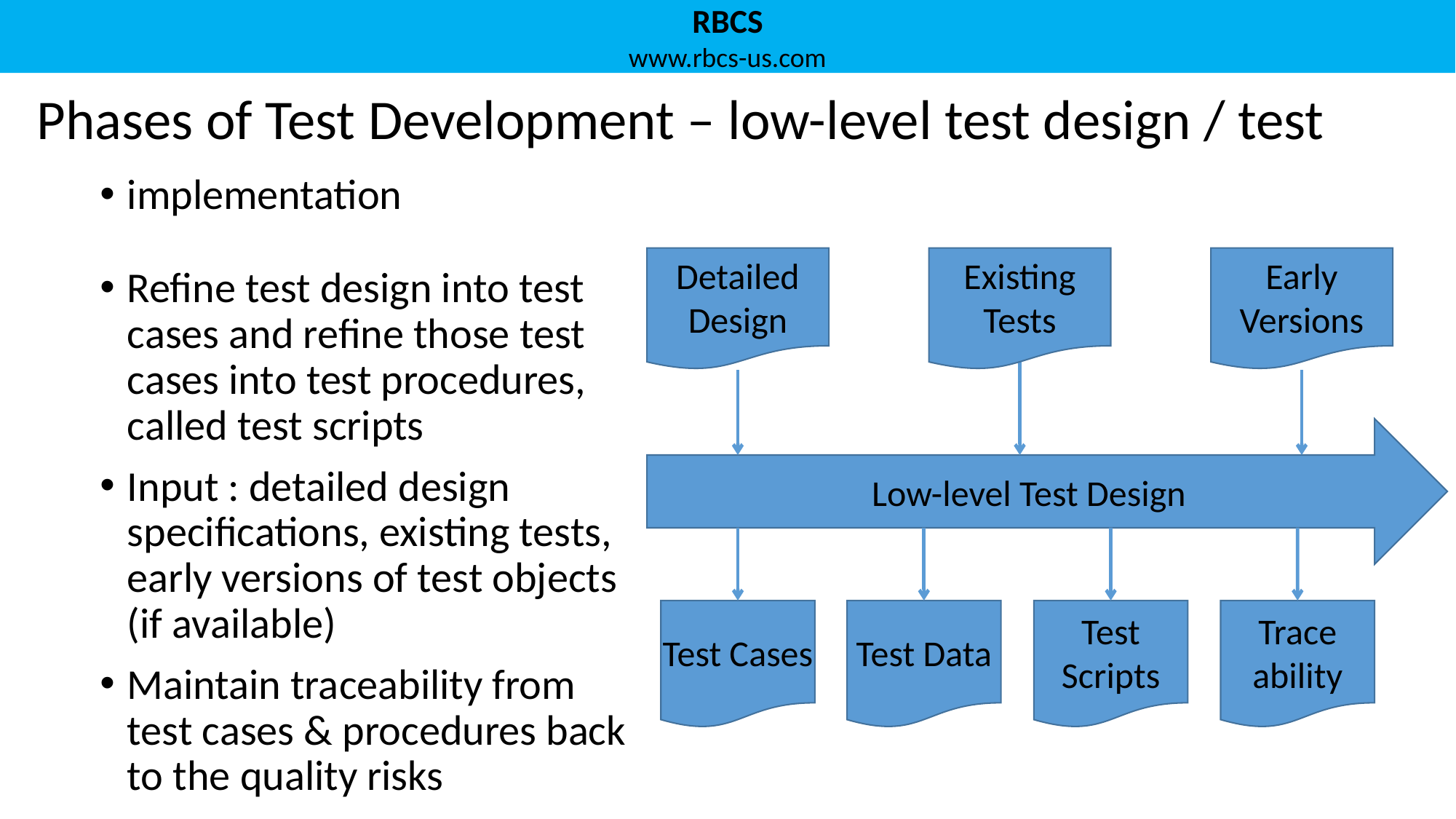

# Phases of Test Development – low-level test design / test
implementation
Detailed Design
Existing Tests
Early Versions
Low-level Test Design
Test Cases
Test Data
Test Scripts
Trace ability
Refine test design into test cases and refine those test cases into test procedures, called test scripts
Input : detailed design specifications, existing tests, early versions of test objects (if available)
Maintain traceability from test cases & procedures back to the quality risks